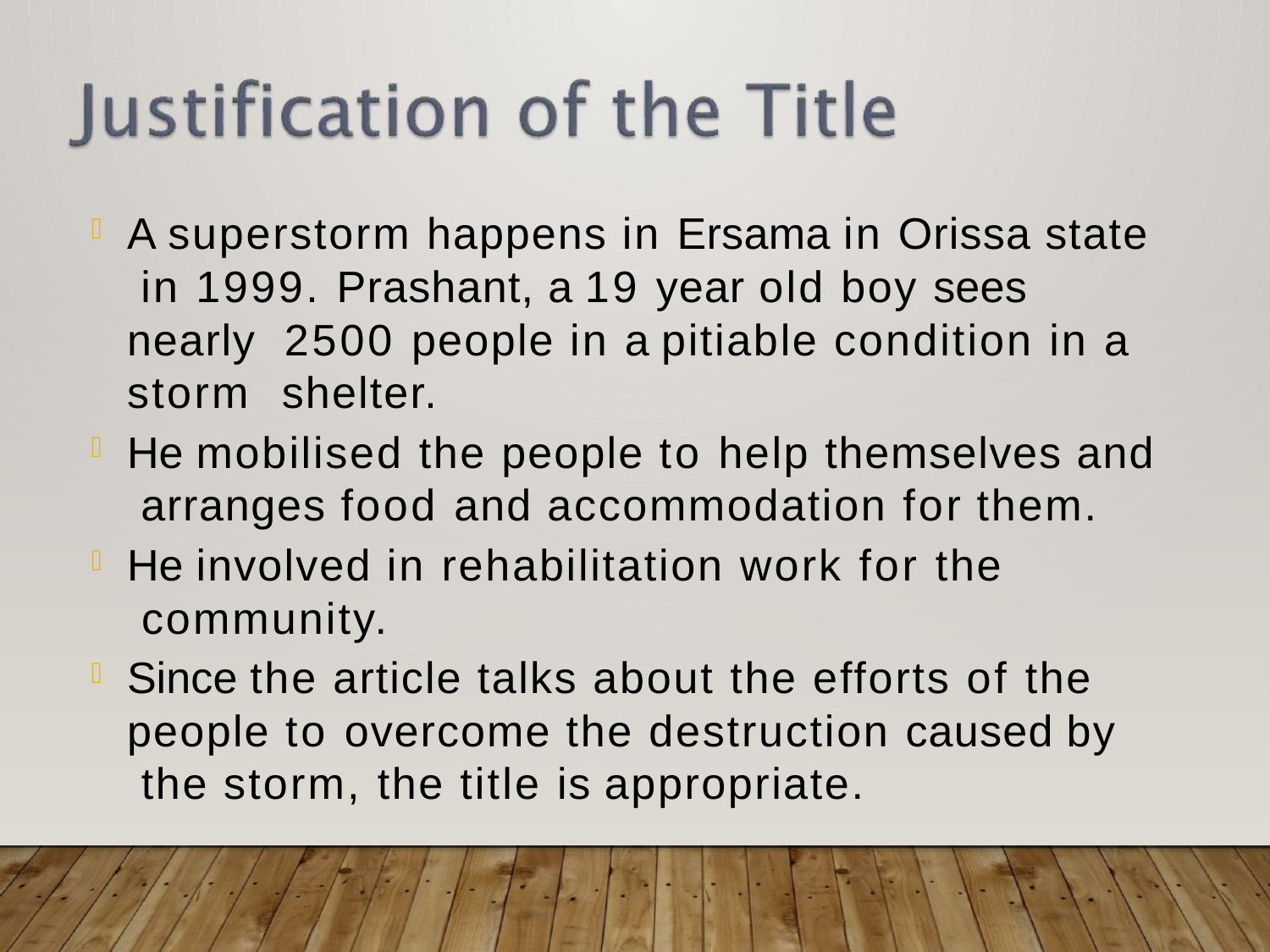

A superstorm happens in Ersama in Orissa state  in 1999. Prashant, a 19 year old boy sees nearly  2500 people in a pitiable condition in a storm  shelter.
He mobilised the people to help themselves and  arranges food and accommodation for them.
He involved in rehabilitation work for the  community.
Since the article talks about the efforts of the  people to overcome the destruction caused by  the storm, the title is appropriate.